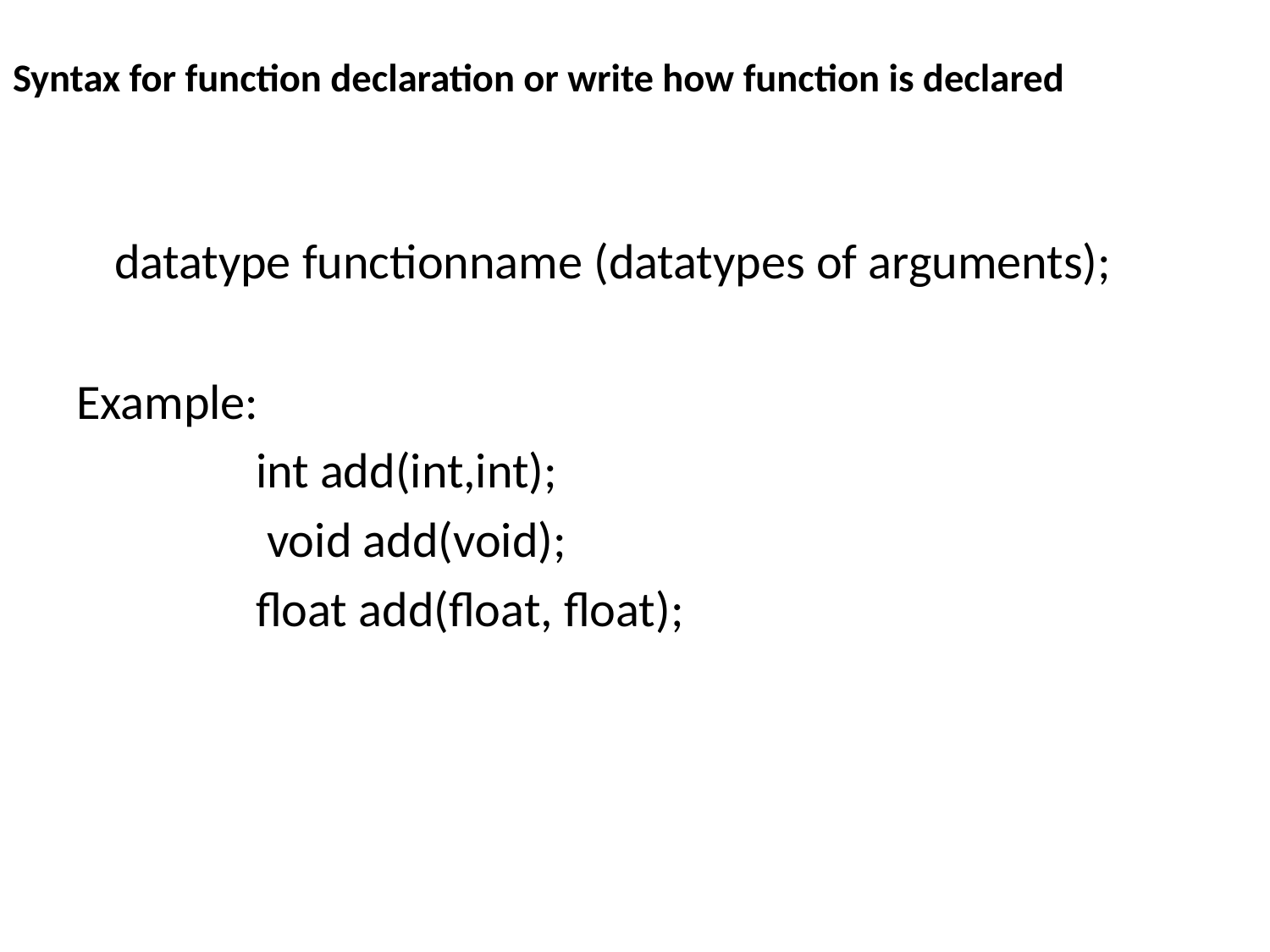

# Syntax for function declaration or write how function is declared

   datatype functionname (datatypes of arguments);

Example:
                int add(int,int);
                 void add(void);
                float add(float, float);